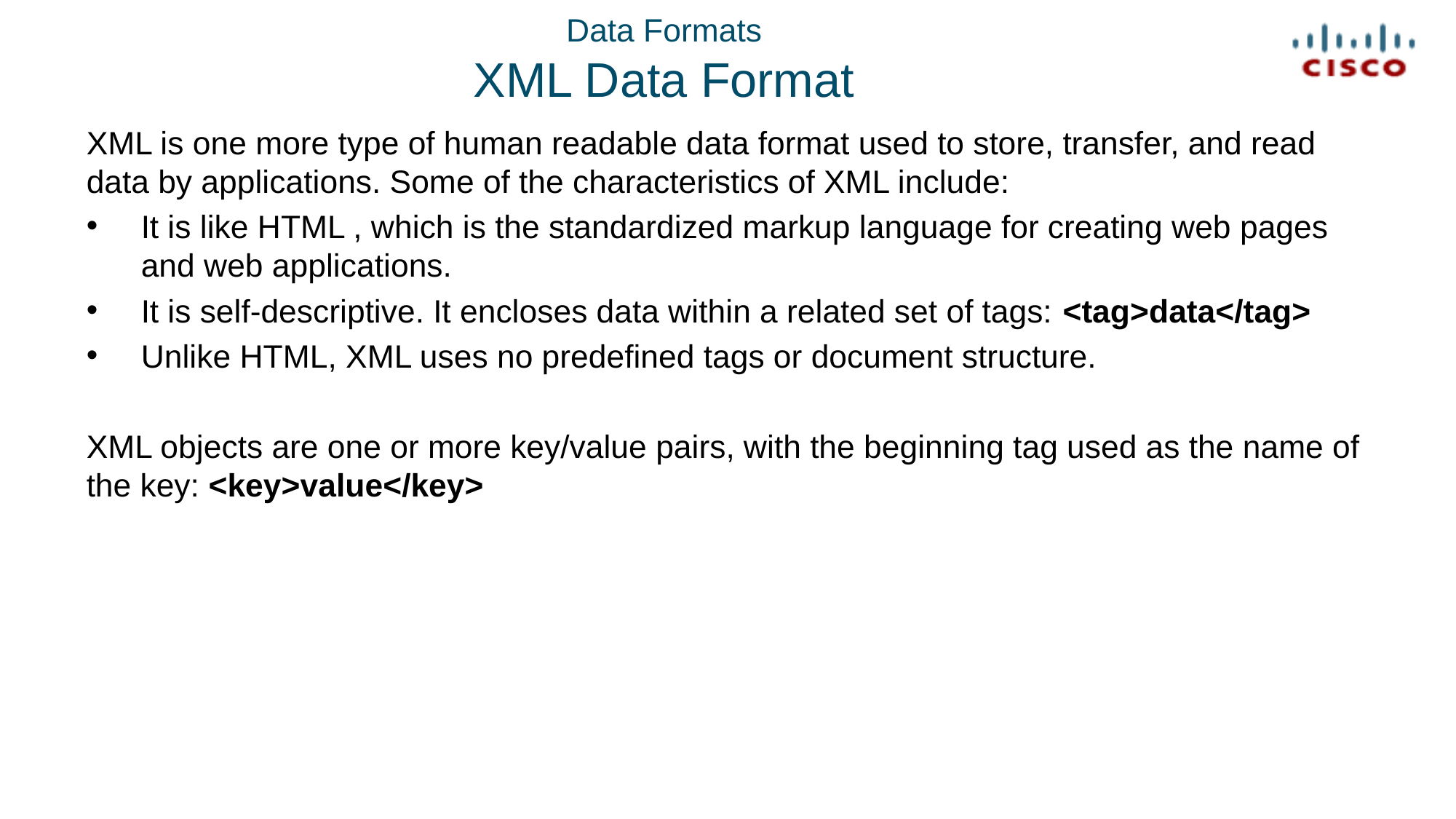

# Data Formats XML Data Format
XML is one more type of human readable data format used to store, transfer, and read data by applications. Some of the characteristics of XML include:
It is like HTML , which is the standardized markup language for creating web pages and web applications.
It is self-descriptive. It encloses data within a related set of tags: <tag>data</tag>
Unlike HTML, XML uses no predefined tags or document structure.

XML objects are one or more key/value pairs, with the beginning tag used as the name of the key: <key>value</key>